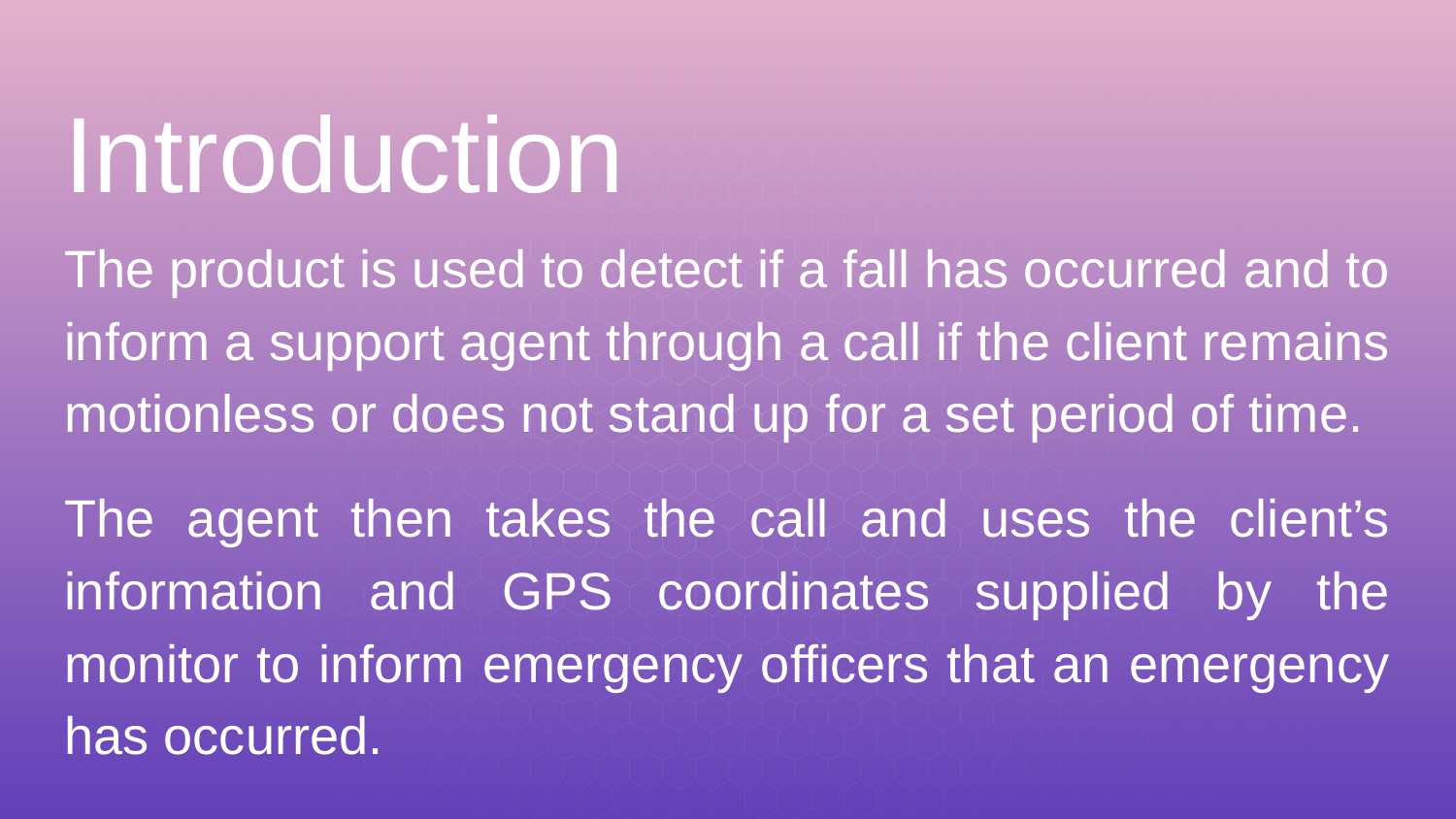

# Introduction
The product is used to detect if a fall has occurred and to inform a support agent through a call if the client remains motionless or does not stand up for a set period of time.
The agent then takes the call and uses the client’s information and GPS coordinates supplied by the monitor to inform emergency officers that an emergency has occurred.